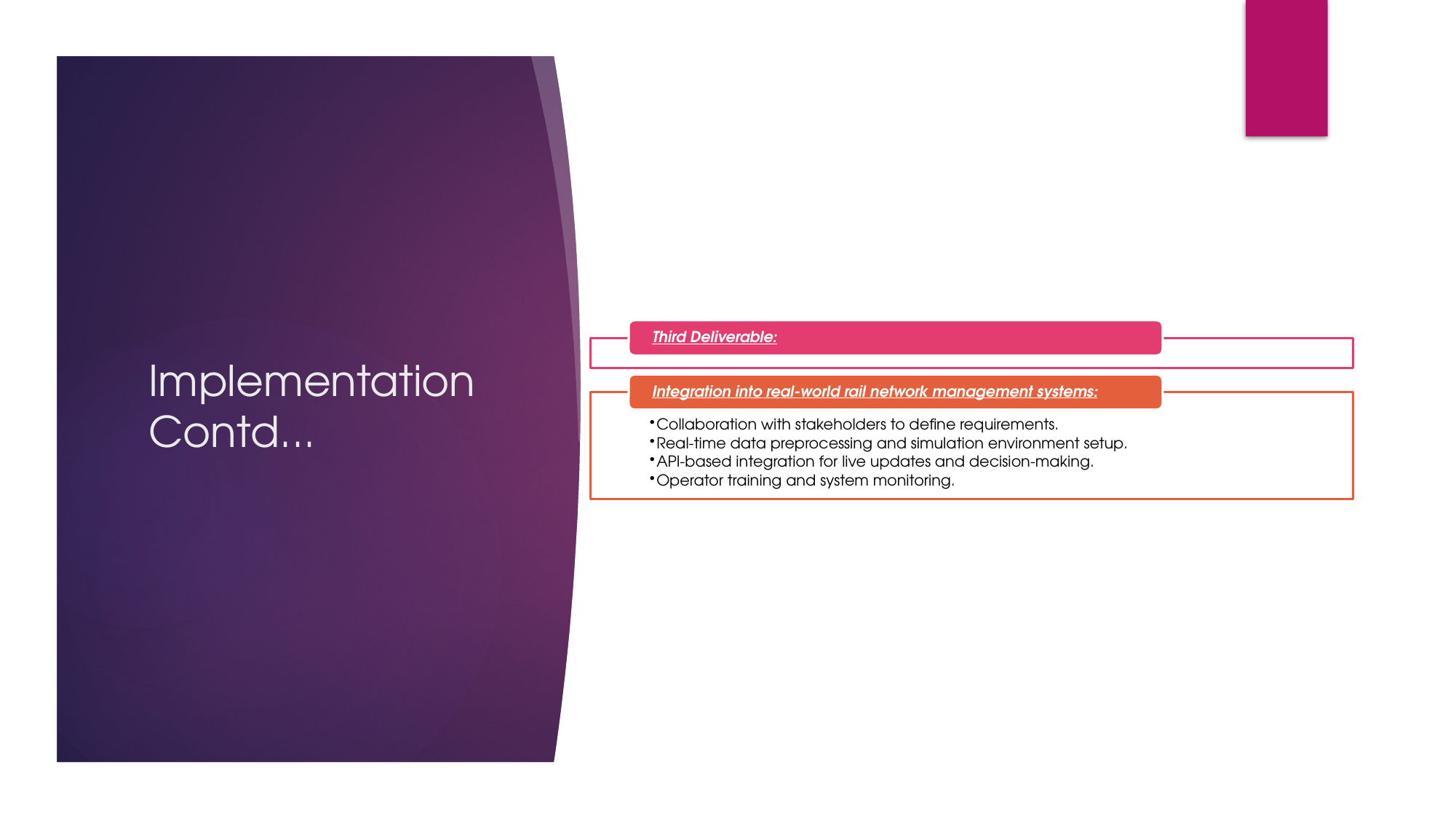

Third Deliverable:
Collaboration with stakeholders to define requirements.
Real-time data preprocessing and simulation environment setup.
API-based integration for live updates and decision-making.
Operator training and system monitoring.
Integration into real-world rail network management systems:
# Implementation Contd...